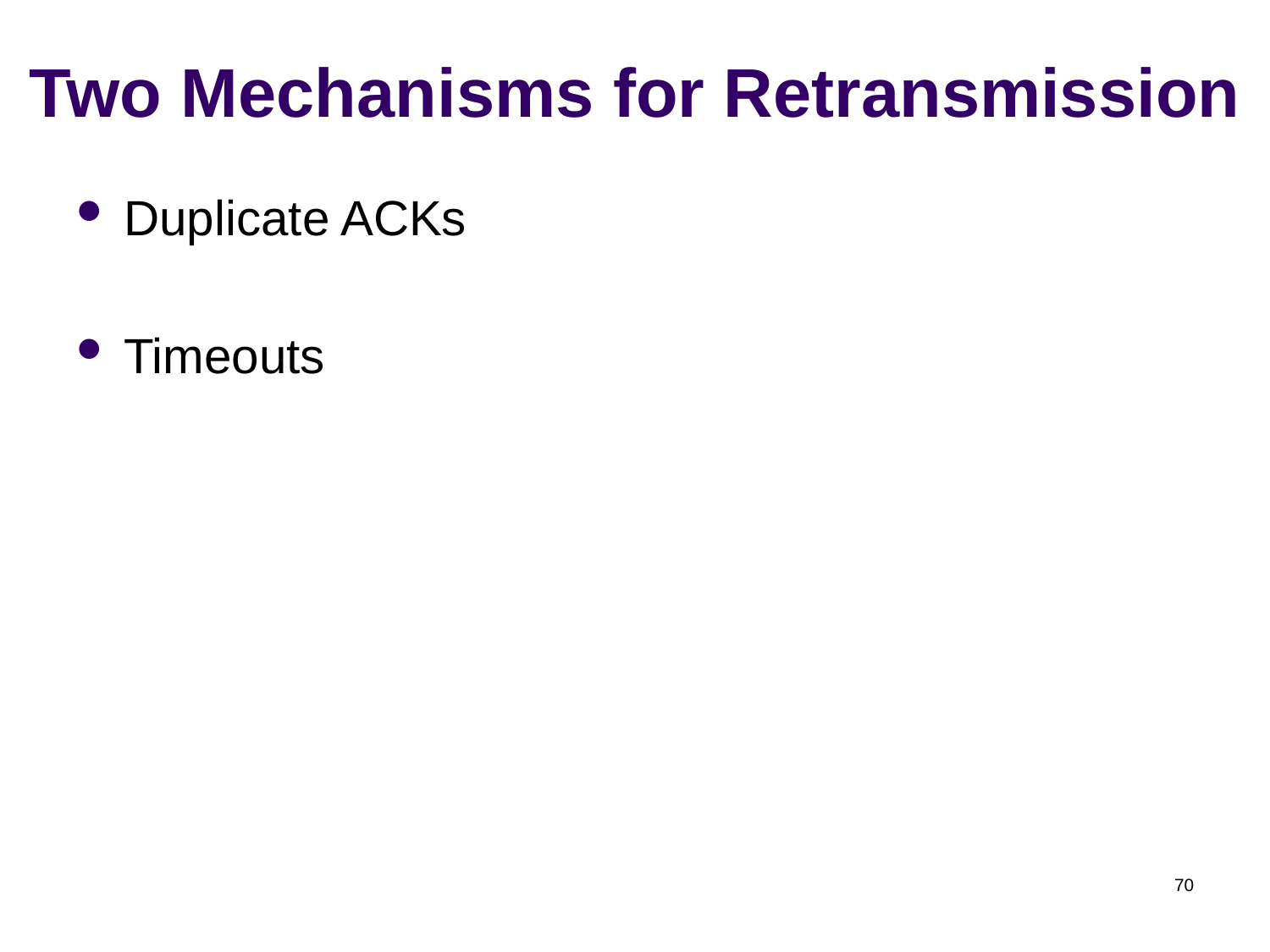

# Two Mechanisms for Retransmission
Duplicate ACKs

Timeouts
70